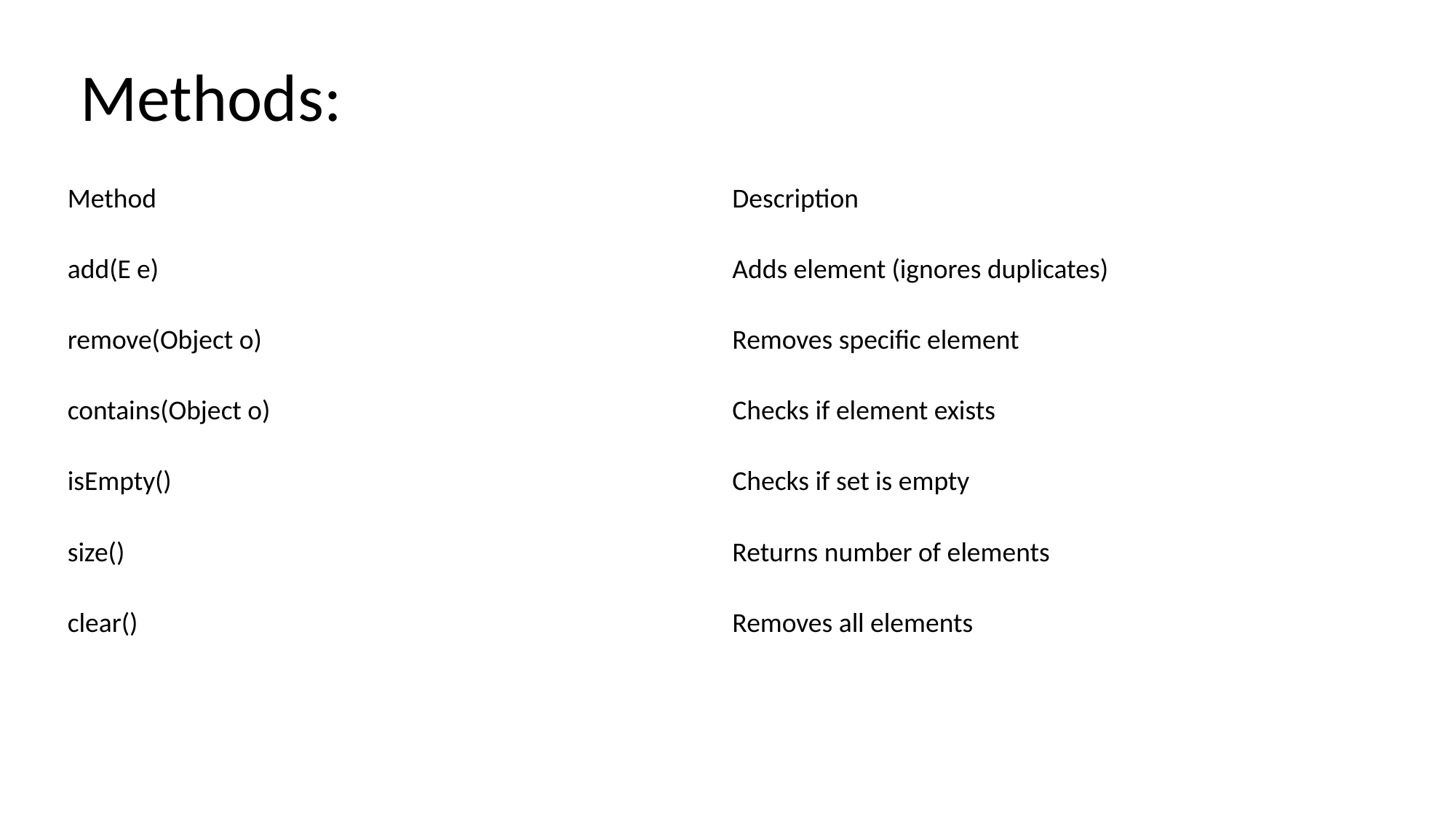

# Methods:
| Method | Description |
| --- | --- |
| add(E e) | Adds element (ignores duplicates) |
| remove(Object o) | Removes specific element |
| contains(Object o) | Checks if element exists |
| isEmpty() | Checks if set is empty |
| size() | Returns number of elements |
| clear() | Removes all elements |